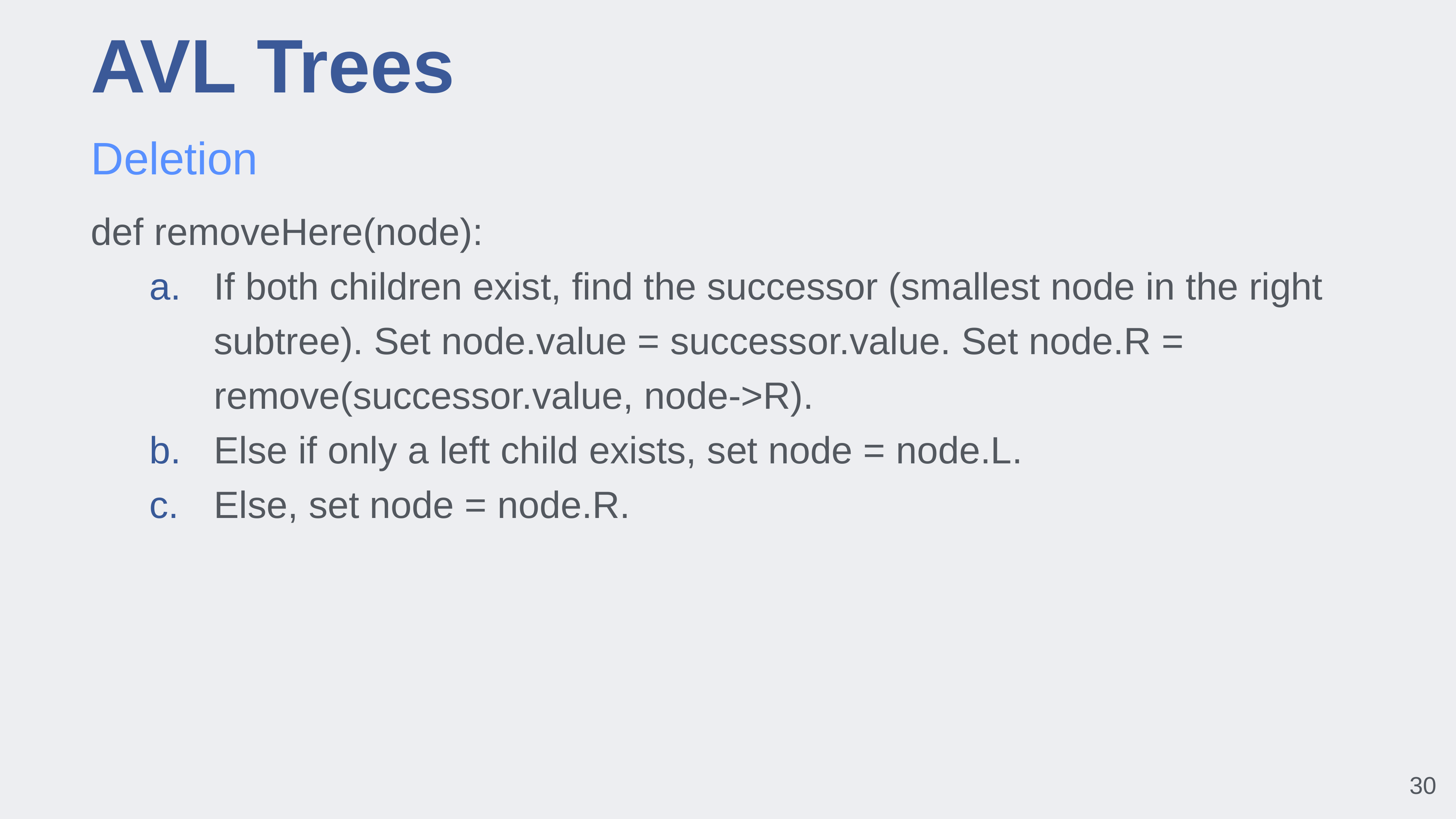

# AVL Trees
Deletion
def removeHere(node):
If both children exist, find the successor (smallest node in the right subtree). Set node.value = successor.value. Set node.R = remove(successor.value, node->R).
Else if only a left child exists, set node = node.L.
Else, set node = node.R.
30